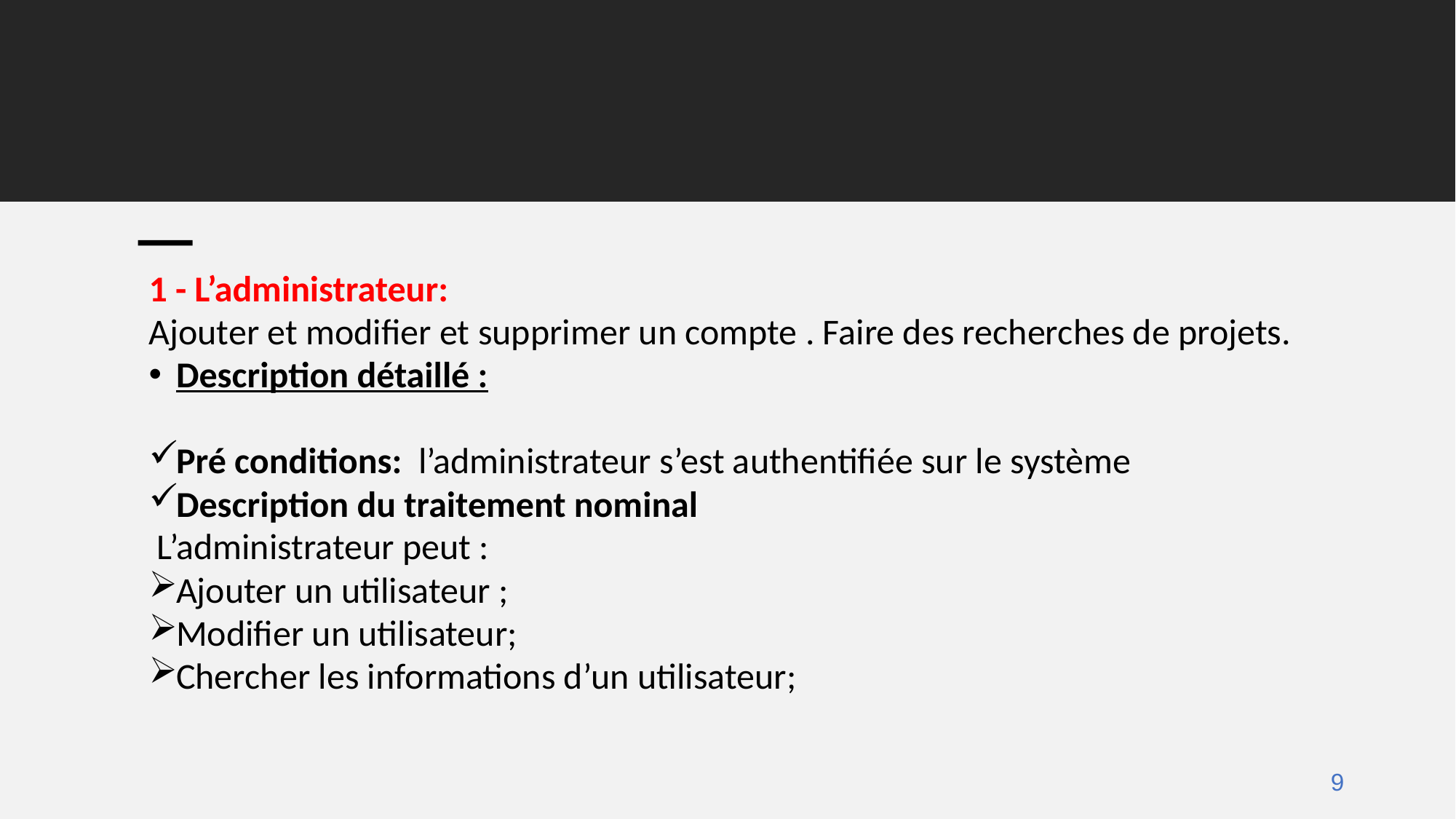

1 - L’administrateur:
Ajouter et modifier et supprimer un compte . Faire des recherches de projets.
Description détaillé :

Pré conditions:  l’administrateur s’est authentifiée sur le système
Description du traitement nominal
 L’administrateur peut :
Ajouter un utilisateur ;
Modifier un utilisateur;
Chercher les informations d’un utilisateur;

Gestion d'un institut scolaire privé *NST Groupe*
9